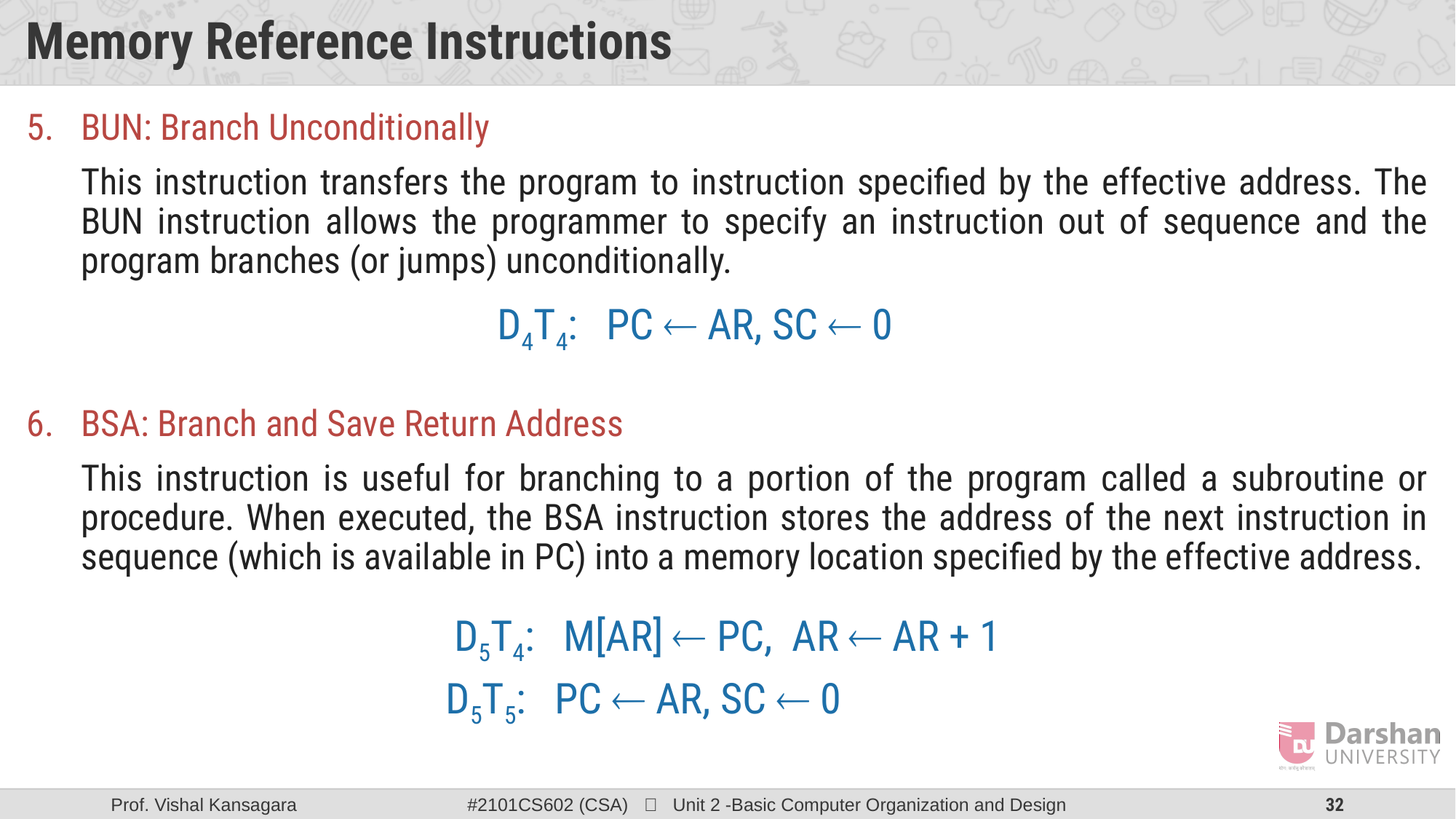

# Memory Reference Instructions
BUN: Branch Unconditionally
This instruction transfers the program to instruction specified by the effective address. The BUN instruction allows the programmer to specify an instruction out of sequence and the program branches (or jumps) unconditionally.

BSA: Branch and Save Return Address
This instruction is useful for branching to a portion of the program called a subroutine or procedure. When executed, the BSA instruction stores the address of the next instruction in sequence (which is available in PC) into a memory location specified by the effective address.

D4T4:	PC ← AR, SC ← 0
D5T4:	M[AR] ← PC,  AR ← AR + 1
D5T5:	PC ← AR, SC ← 0